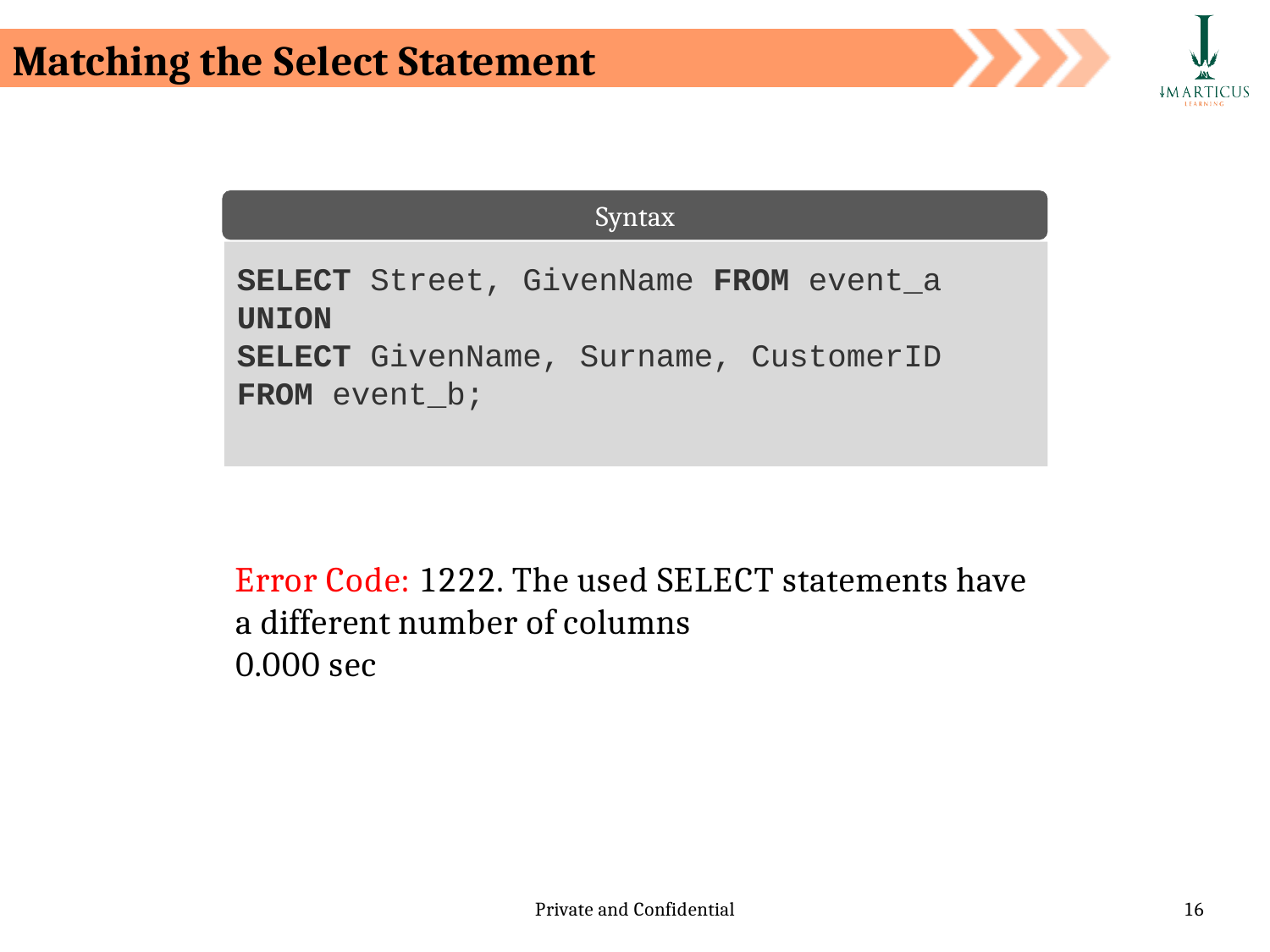

Matching the Select Statement

Syntax
SELECT Street, GivenName FROM event_a
UNION
SELECT GivenName, Surname, CustomerID FROM event_b;

Error Code: 1222. The used SELECT statements have a different number of columns
0.000 sec